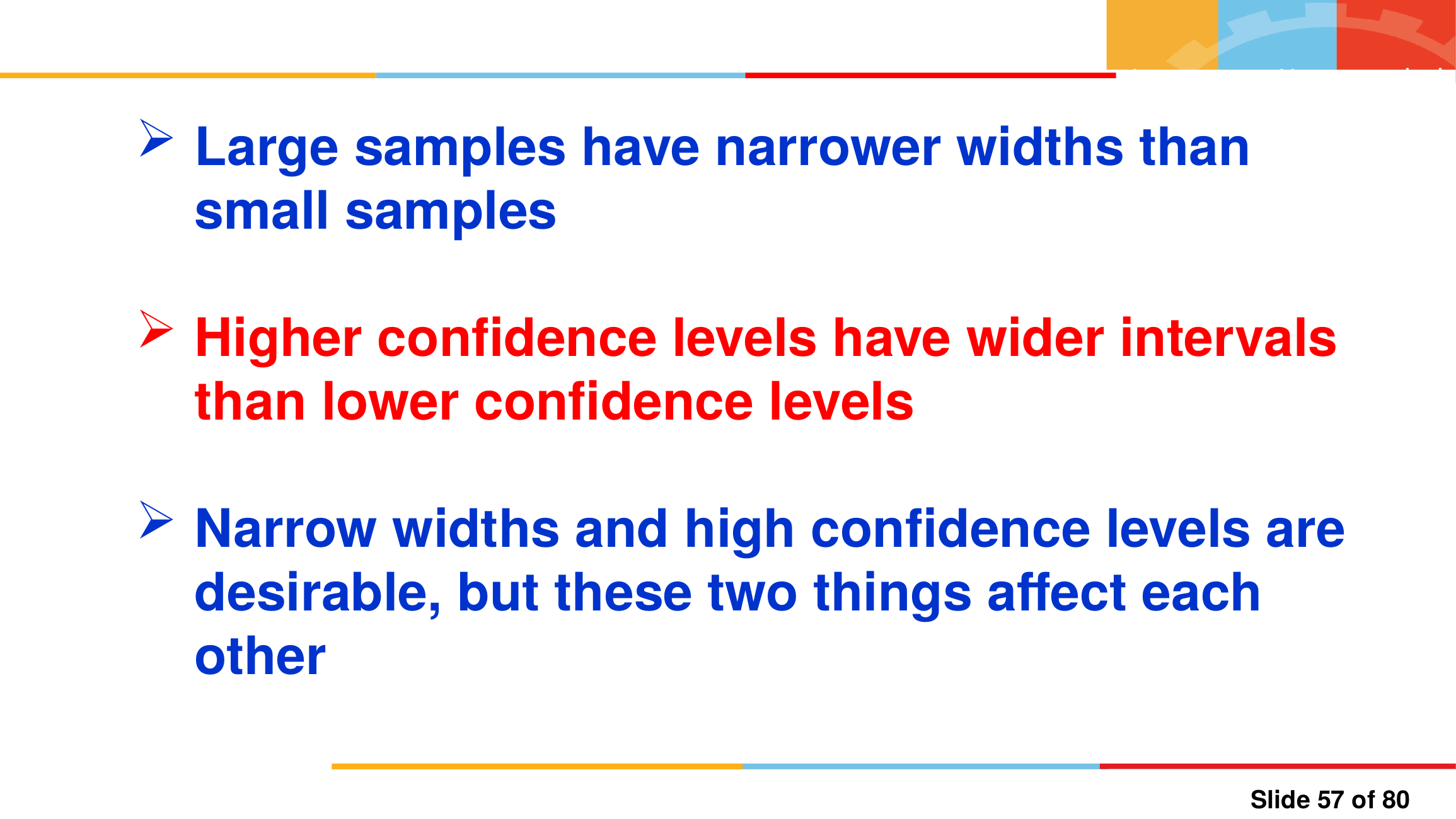

Large samples have narrower widths than small samples

Higher confidence levels have wider intervals than lower confidence levels

Narrow widths and high confidence levels are desirable, but these two things affect each other